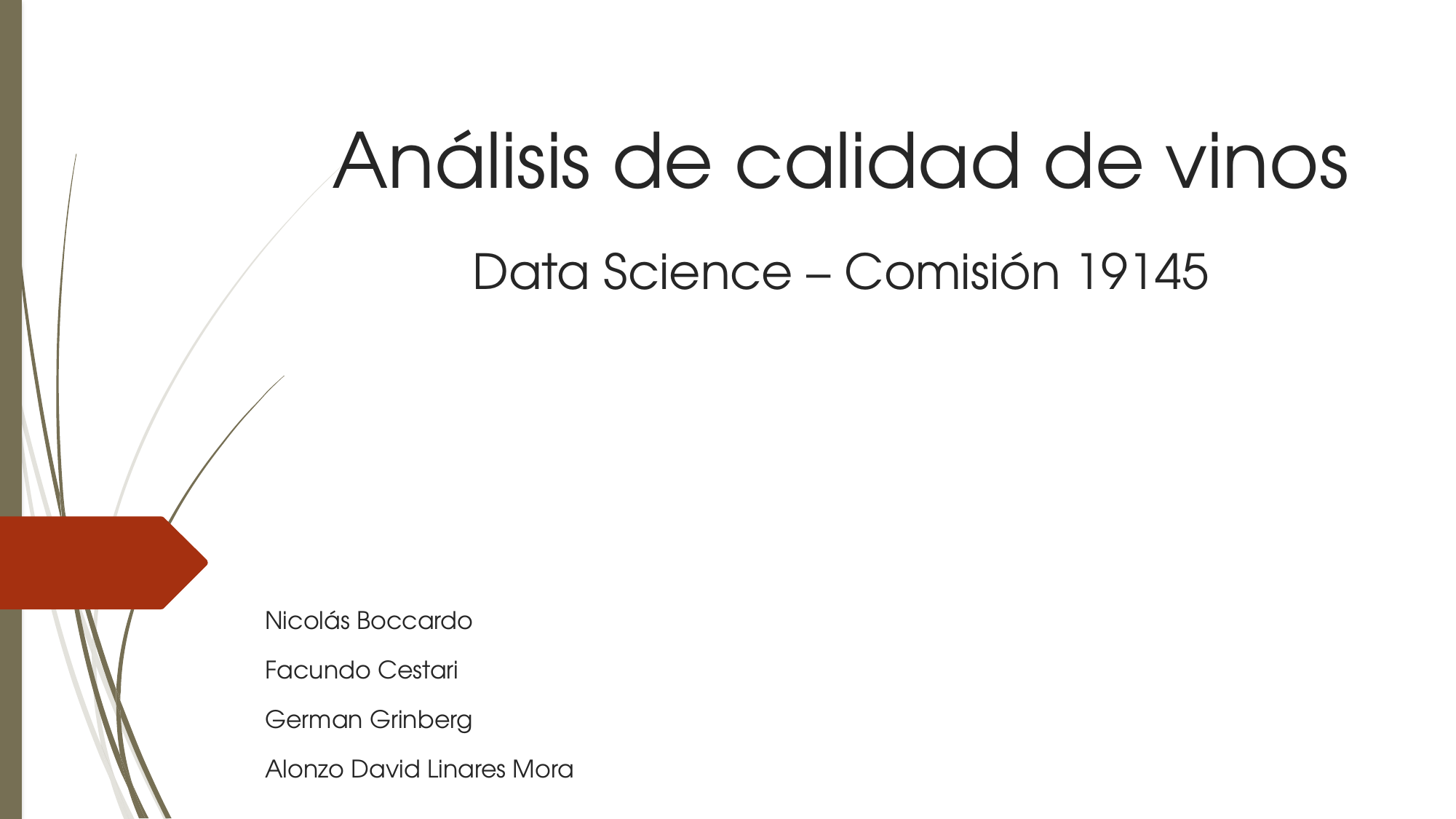

# Análisis de calidad de vinos

Data Science – Comisión 19145
Nicolás Boccardo
Facundo Cestari
German Grinberg
Alonzo David Linares Mora